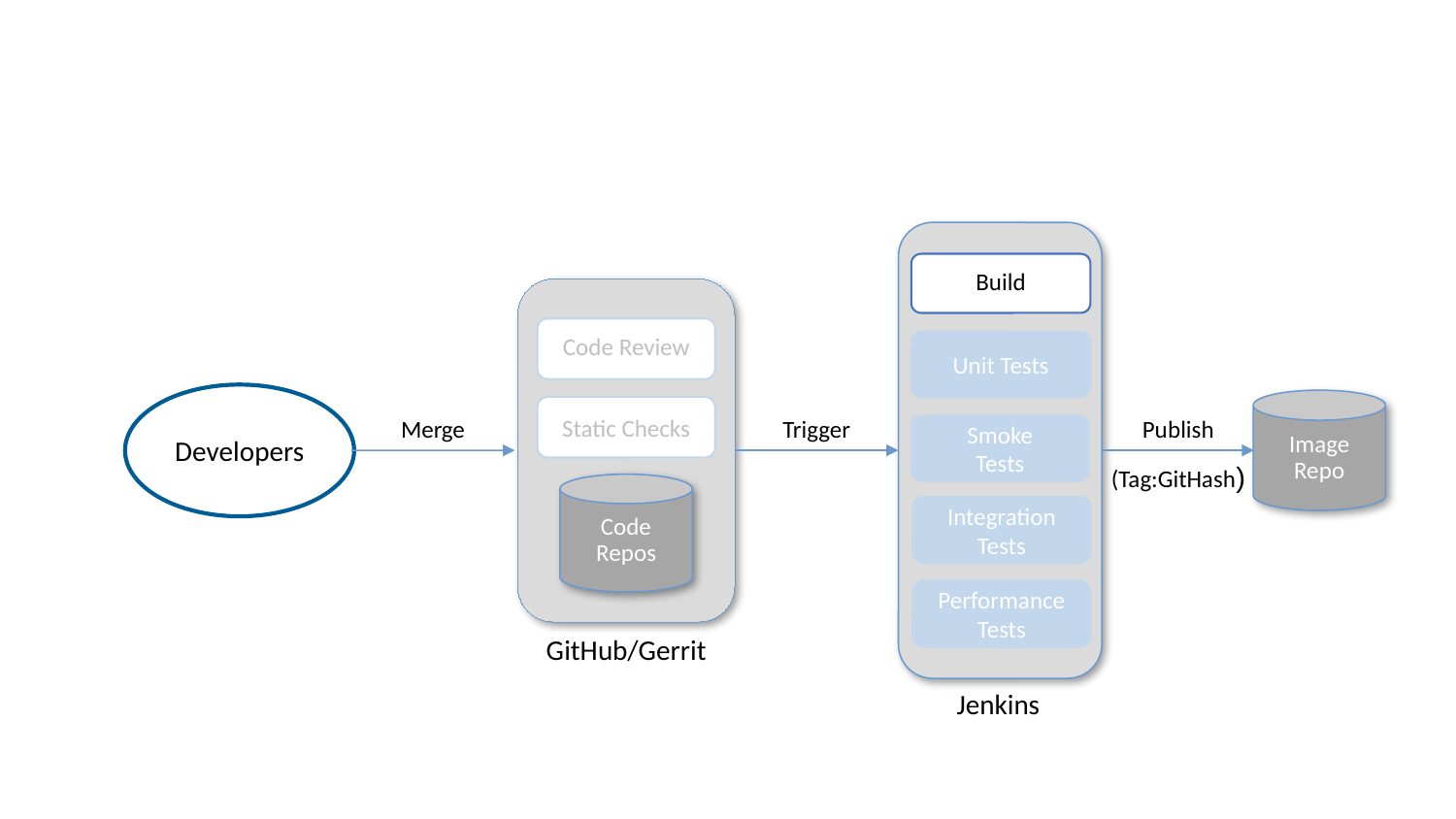

Build

Code Review
Unit Tests
Developers
Image
Repo
Static Checks
Merge
Publish
Trigger
Smoke
Tests
(Tag:GitHash)
Code
Repos
Integration
Tests
Performance Tests
GitHub/Gerrit
Jenkins